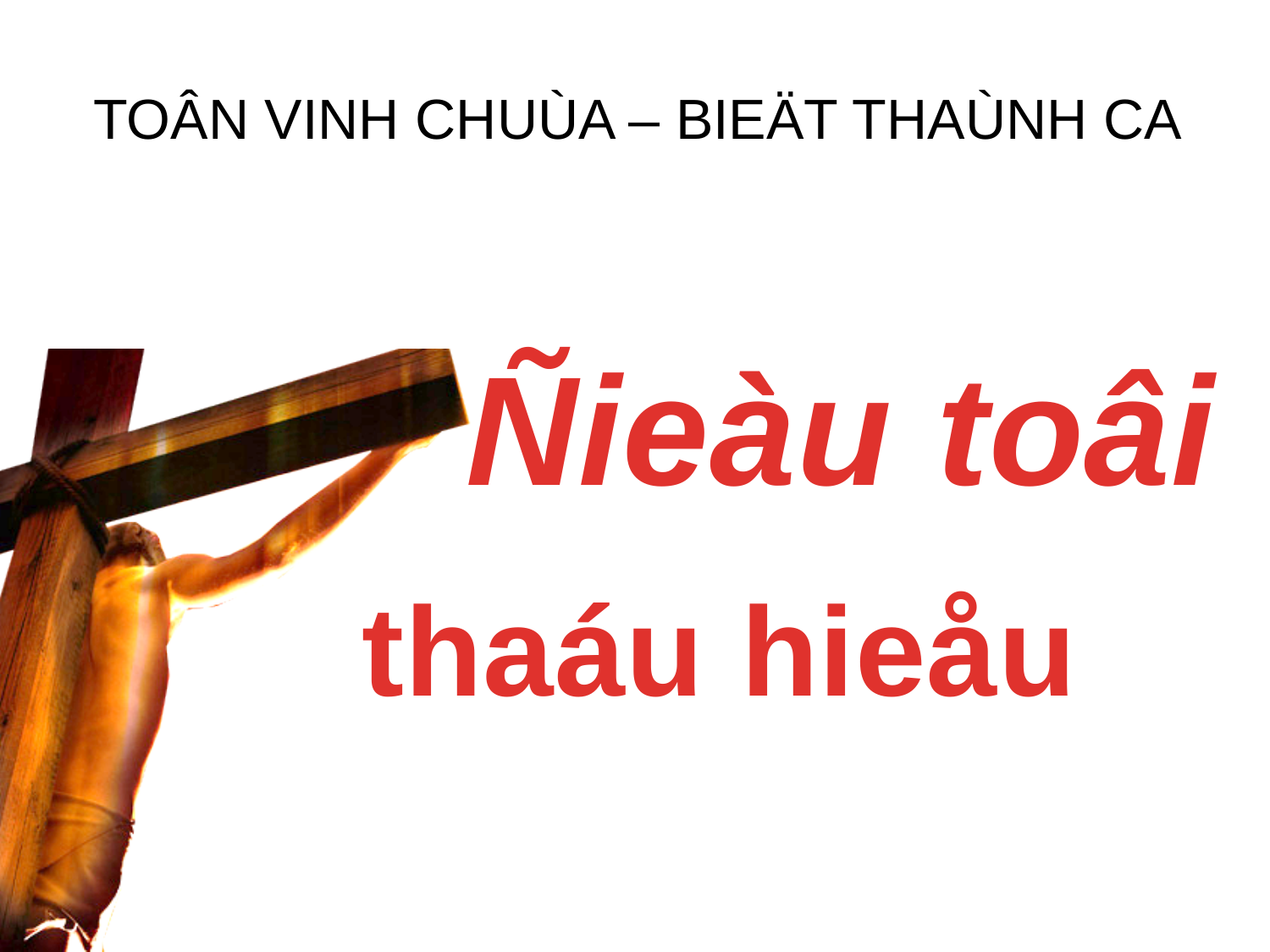

TOÂN VINH CHUÙA – BIEÄT THAÙNH CA
Ñieàu toâi
# thaáu hieåu